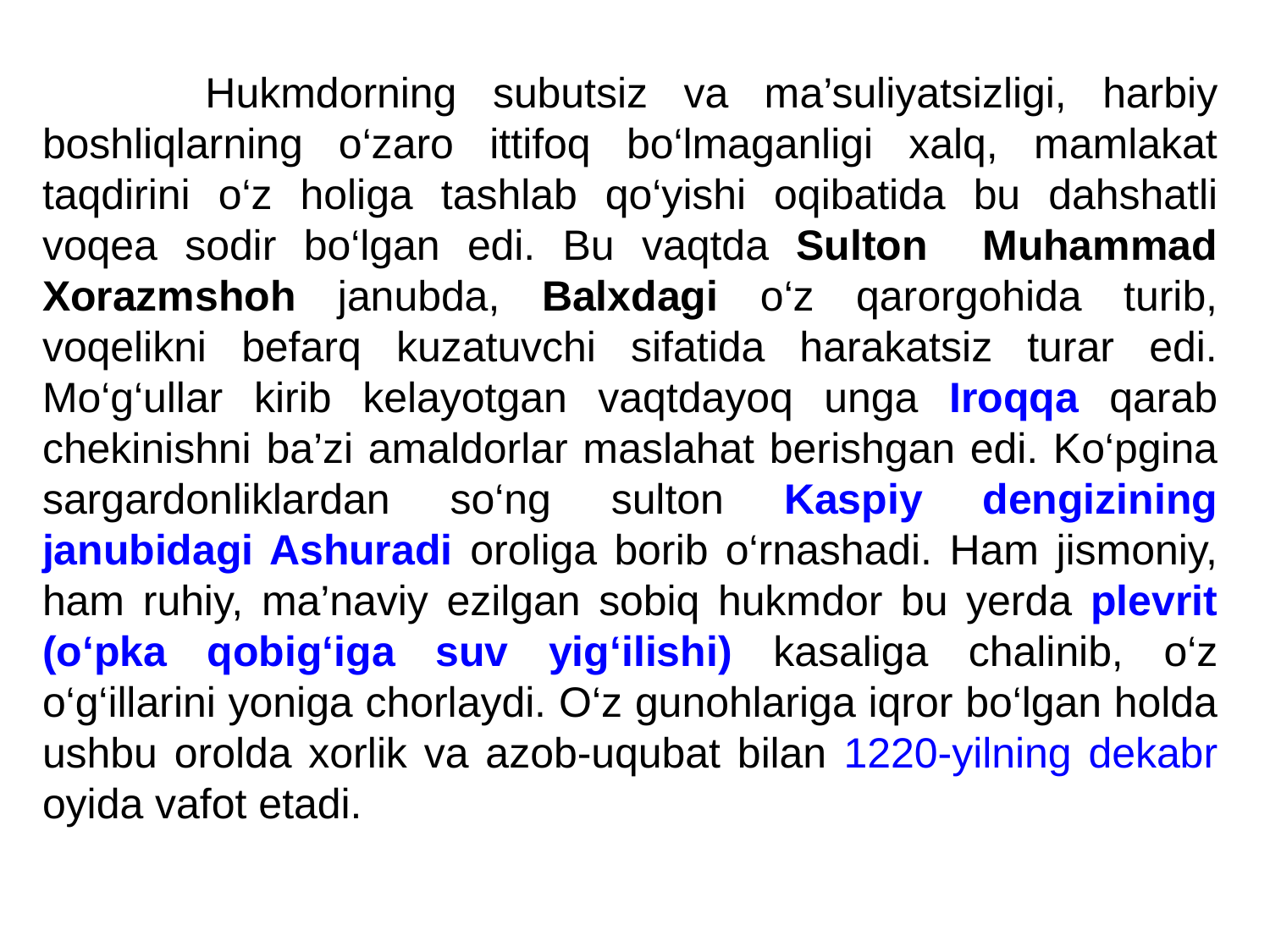

Hukmdorning subutsiz va ma’suliyatsizligi, harbiy boshliqlarning o‘zaro ittifoq bo‘lmaganligi xalq, mamlakat taqdirini o‘z holiga tashlab qo‘yishi oqibatida bu dahshatli voqea sodir bo‘lgan edi. Bu vaqtda Sulton  Muhammad Xorazmshoh janubda, Balxdagi o‘z qarorgohida turib, voqelikni befarq kuzatuvchi sifatida harakatsiz turar edi. Mo‘g‘ullar kirib kelayotgan vaqtdayoq unga Iroqqa qarab chekinishni ba’zi amaldorlar maslahat berishgan edi. Ko‘pgina sargardonliklardan so‘ng sulton Kaspiy dengizining janubidagi Ashuradi oroliga borib o‘rnashadi. Ham jismoniy, ham ruhiy, ma’naviy ezilgan sobiq hukmdor bu yerda plevrit (o‘pka qobig‘iga suv yig‘ilishi) kasaliga chalinib, o‘z o‘g‘illarini yoniga chorlaydi. O‘z gunohlariga iqror bo‘lgan holda ushbu orolda xorlik va azob-uqubat bilan 1220-yilning dekabr oyida vafot etadi.